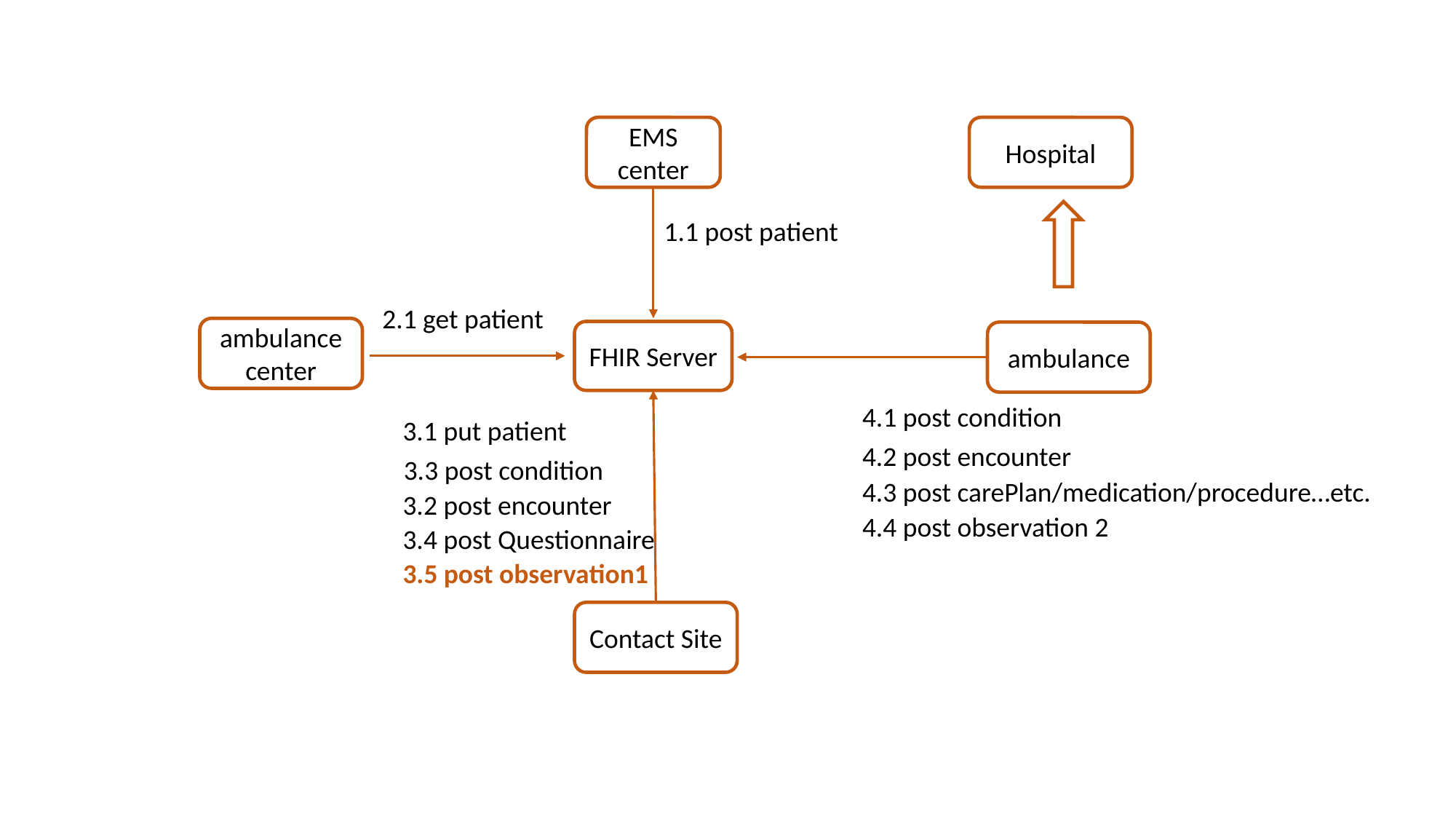

EMS center
Hospital

1.1 post patient
2.1 get patient
ambulance center
FHIR Server
ambulance
4.1 post condition
3.1 put patient
4.2 post encounter
3.3 post condition
4.3 post carePlan/medication/procedure…etc.
3.2 post encounter
4.4 post observation 2
3.4 post Questionnaire
3.5 post observation1
Contact Site